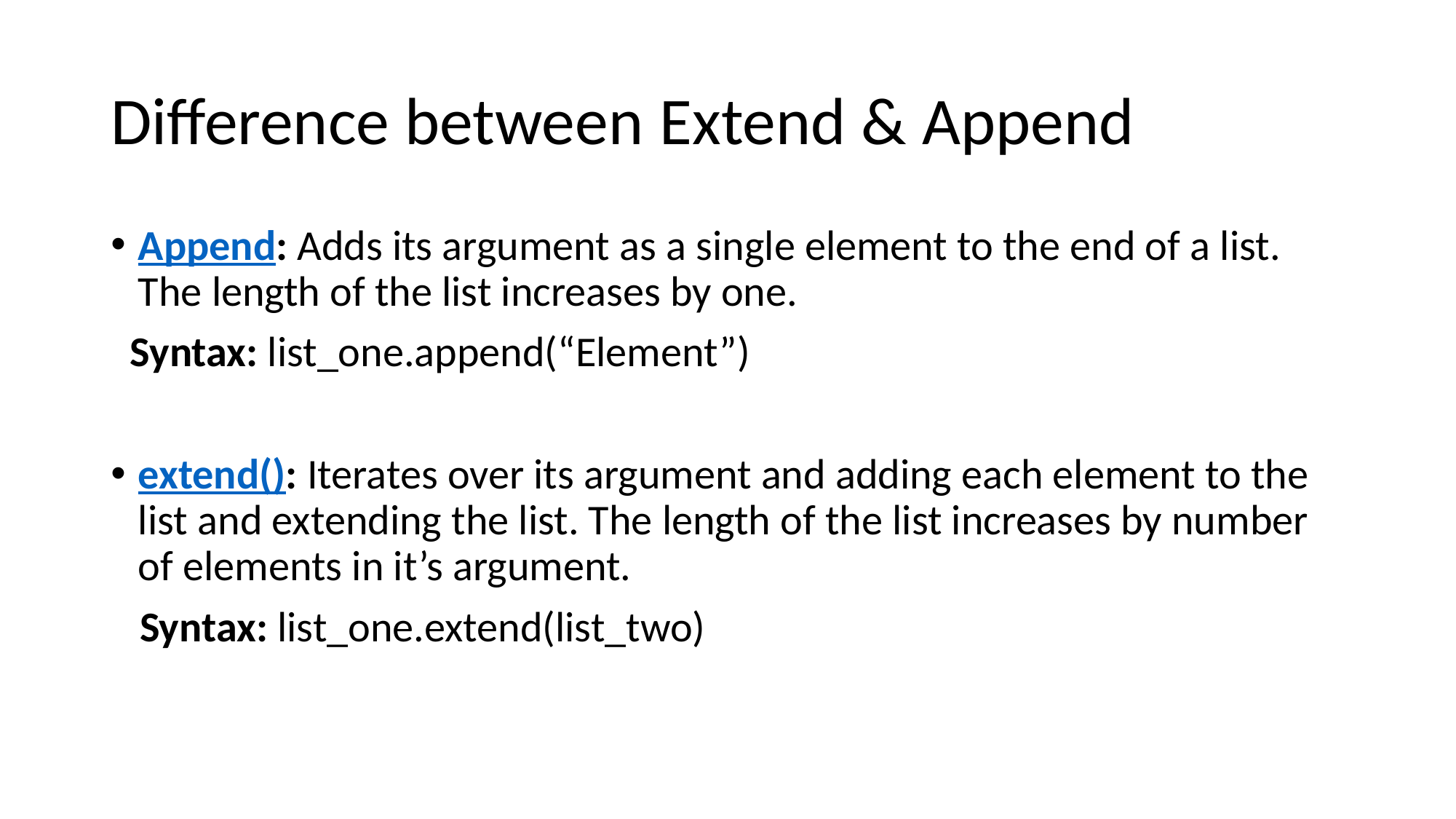

# Difference between Extend & Append
Append: Adds its argument as a single element to the end of a list. The length of the list increases by one.
  Syntax: list_one.append(“Element”)

extend(): Iterates over its argument and adding each element to the list and extending the list. The length of the list increases by number of elements in it’s argument.
   Syntax: list_one.extend(list_two)